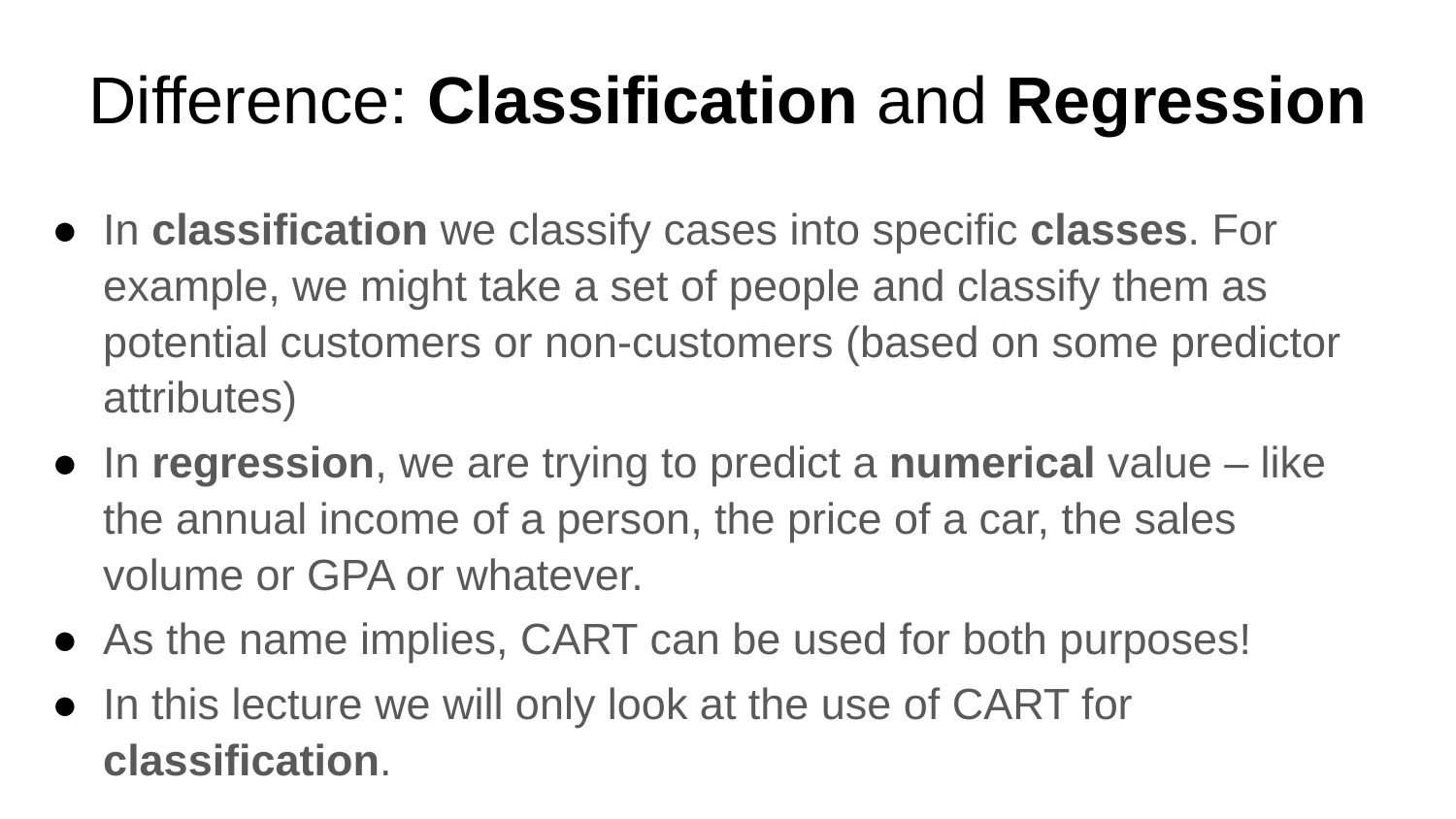

# Difference: Classification and Regression
In classification we classify cases into specific classes. For example, we might take a set of people and classify them as potential customers or non-customers (based on some predictor attributes)
In regression, we are trying to predict a numerical value – like the annual income of a person, the price of a car, the sales volume or GPA or whatever.
As the name implies, CART can be used for both purposes!
In this lecture we will only look at the use of CART for classification.